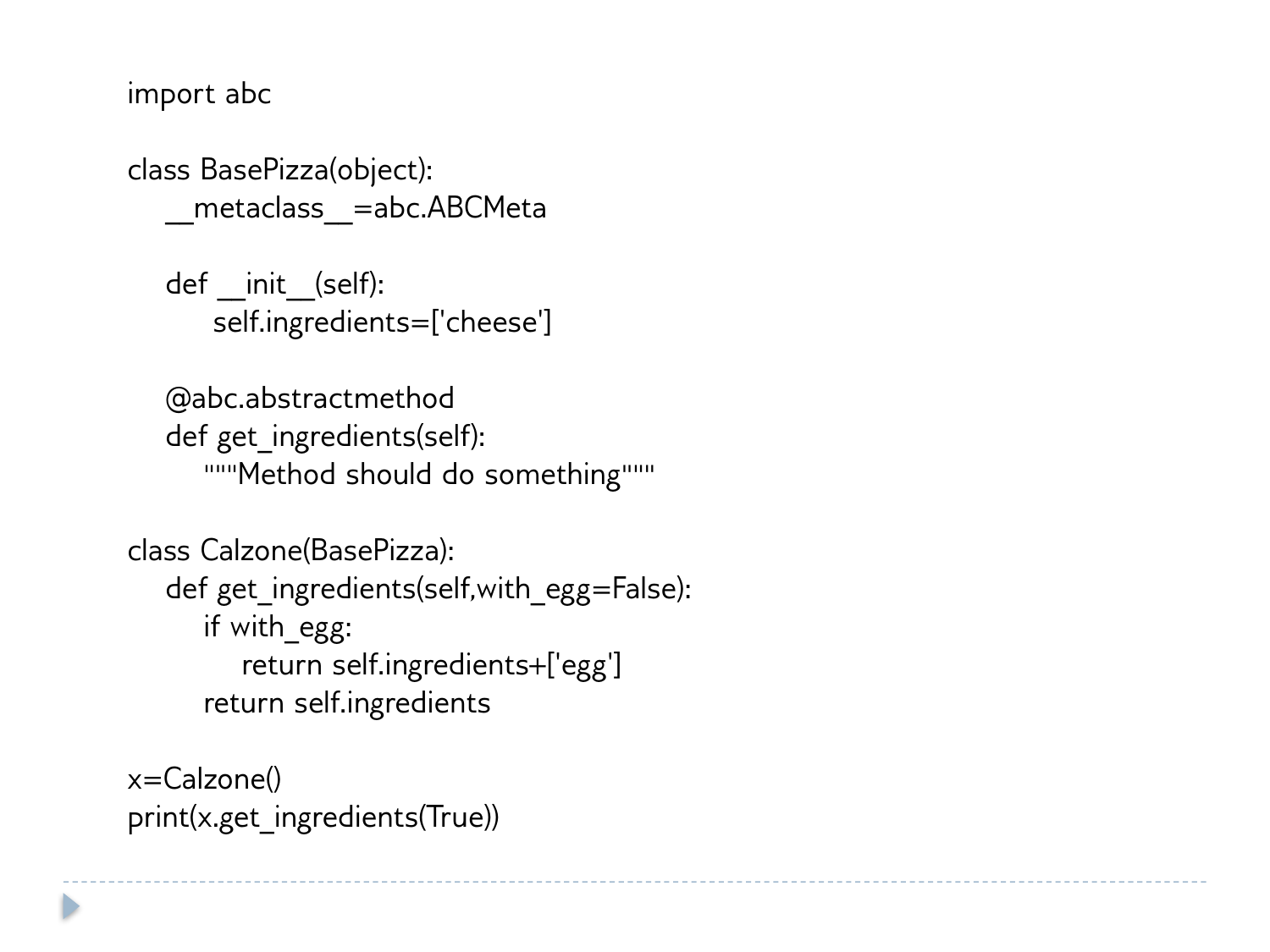

import abc

class BasePizza(object):
    __metaclass__=abc.ABCMeta

    def __init__(self):
         self.ingredients=['cheese']

    @abc.abstractmethod
    def get_ingredients(self):
        """Method should do something"""

class Calzone(BasePizza):
    def get_ingredients(self,with_egg=False):
        if with_egg:
            return self.ingredients+['egg']
        return self.ingredients

x=Calzone()
print(x.get_ingredients(True))